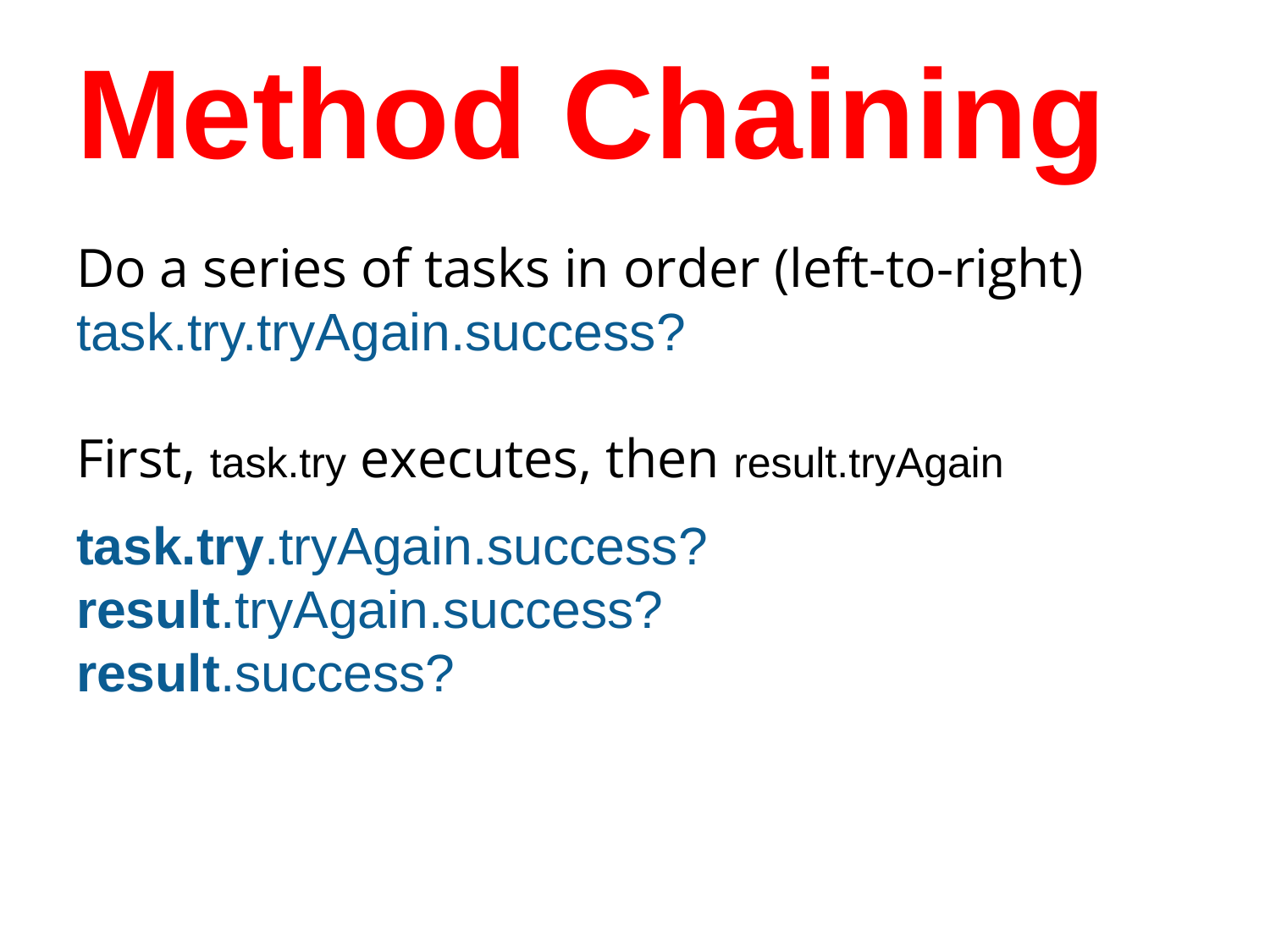

# Method Chaining
Do a series of tasks in order (left-to-right)
task.try.tryAgain.success?

First, task.try executes, then result.tryAgain

task.try.tryAgain.success?
result.tryAgain.success?
result.success?